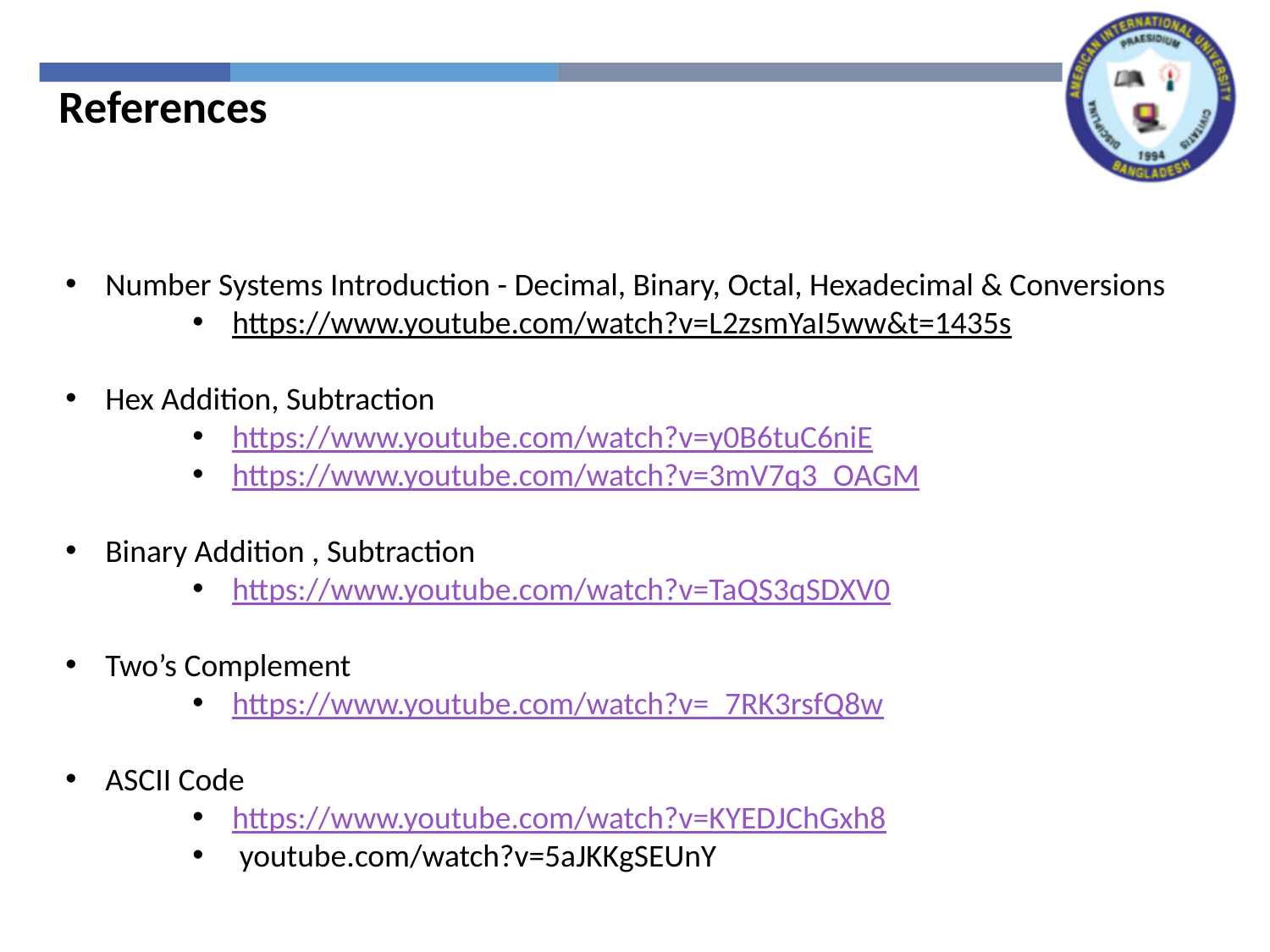

References
Number Systems Introduction - Decimal, Binary, Octal, Hexadecimal & Conversions
https://www.youtube.com/watch?v=L2zsmYaI5ww&t=1435s

Hex Addition, Subtraction
https://www.youtube.com/watch?v=y0B6tuC6niE
https://www.youtube.com/watch?v=3mV7q3_OAGM

Binary Addition , Subtraction
https://www.youtube.com/watch?v=TaQS3qSDXV0

Two’s Complement
https://www.youtube.com/watch?v=_7RK3rsfQ8w

ASCII Code
https://www.youtube.com/watch?v=KYEDJChGxh8
 youtube.com/watch?v=5aJKKgSEUnY